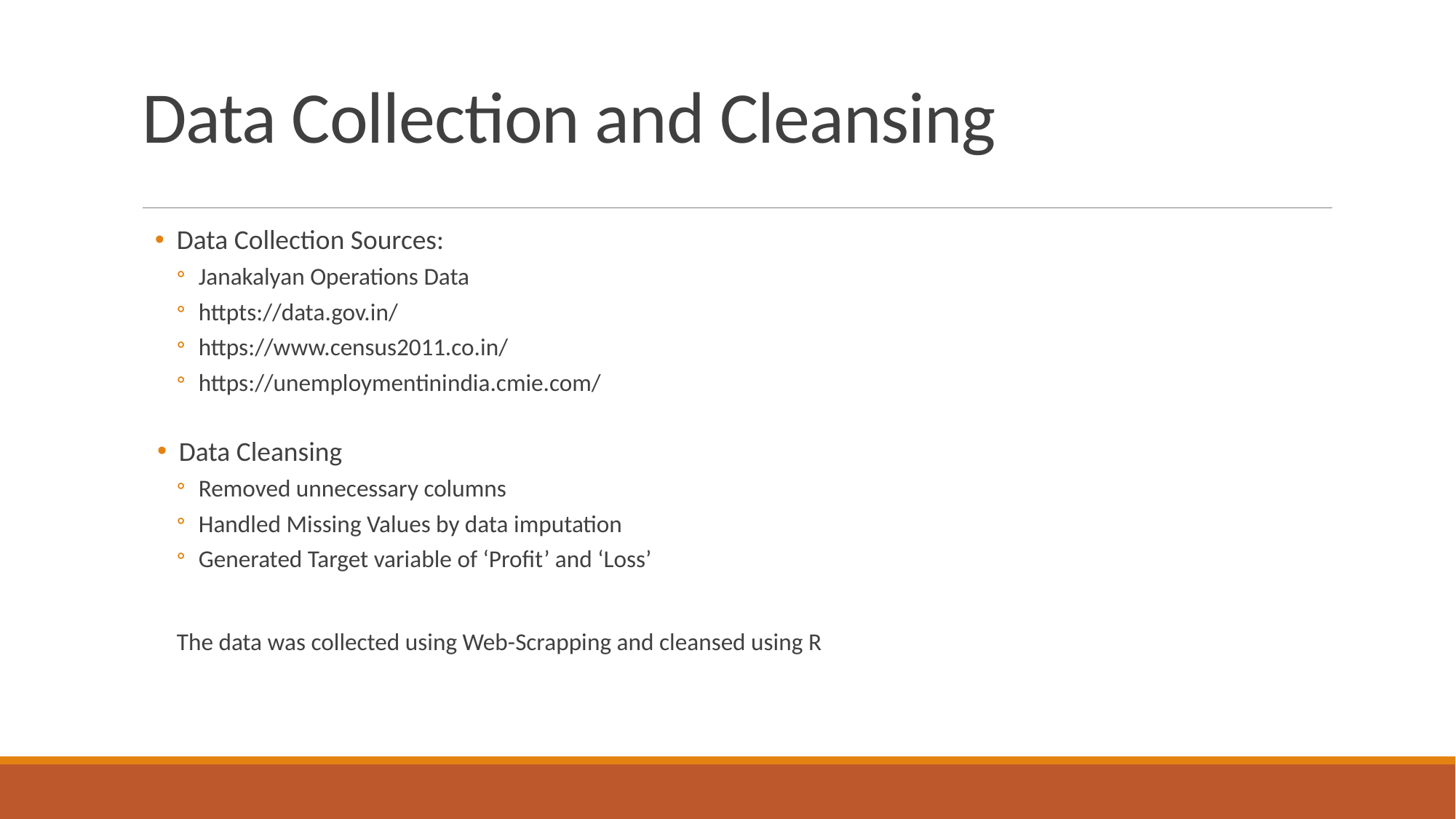

# Data Collection and Cleansing
Data Collection Sources:
Janakalyan Operations Data
httpts://data.gov.in/
https://www.census2011.co.in/
https://unemploymentinindia.cmie.com/

Data Cleansing
Removed unnecessary columns
Handled Missing Values by data imputation
Generated Target variable of ‘Profit’ and ‘Loss’

The data was collected using Web-Scrapping and cleansed using R